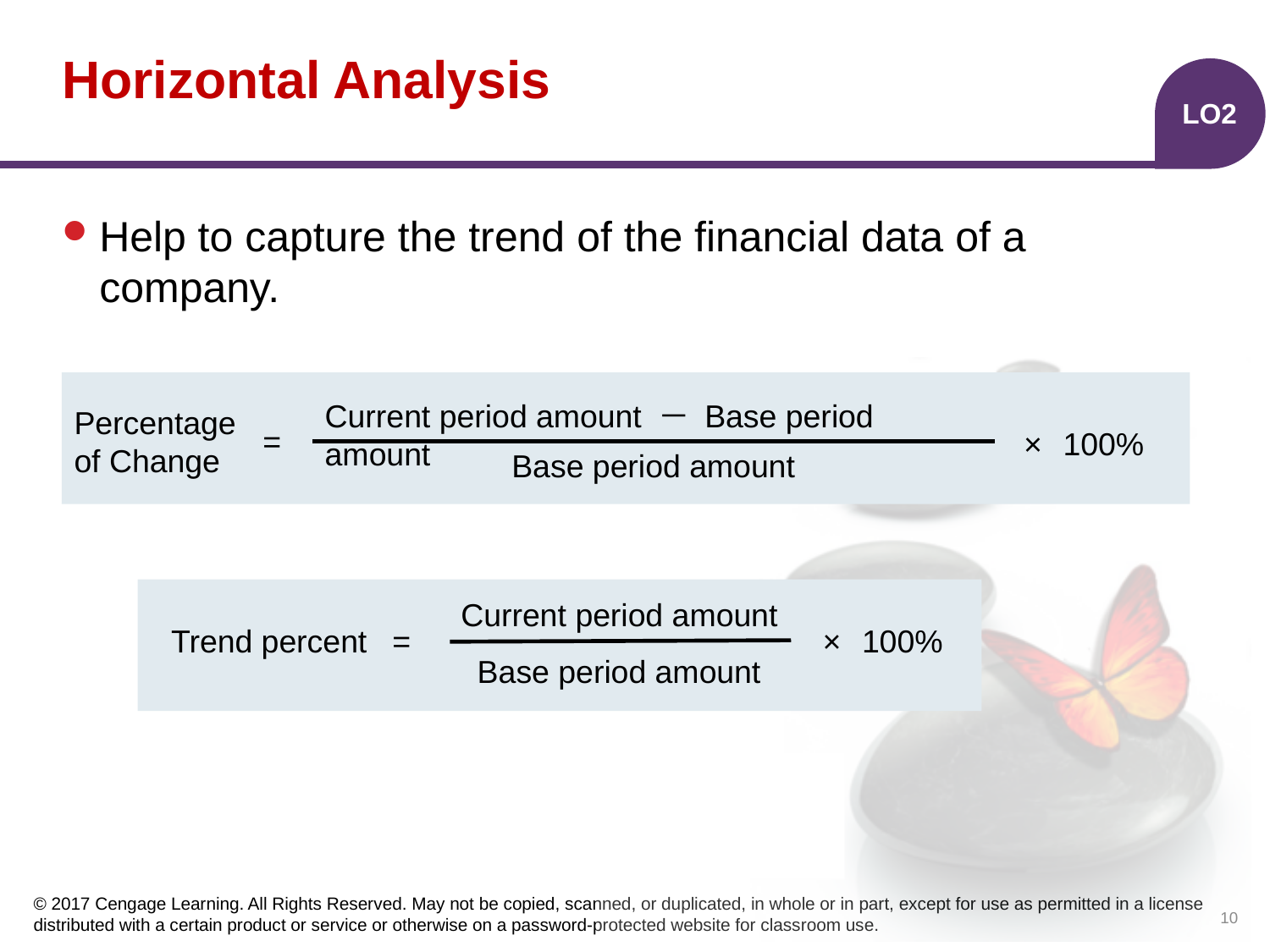

# Horizontal Analysis
LO2
Help to capture the trend of the financial data of a company.

Current period amount － Base period amount
Percentage of Change
=
×
100%
Base period amount

Current period amount
×
100%
Trend percent
=
Base period amount

10